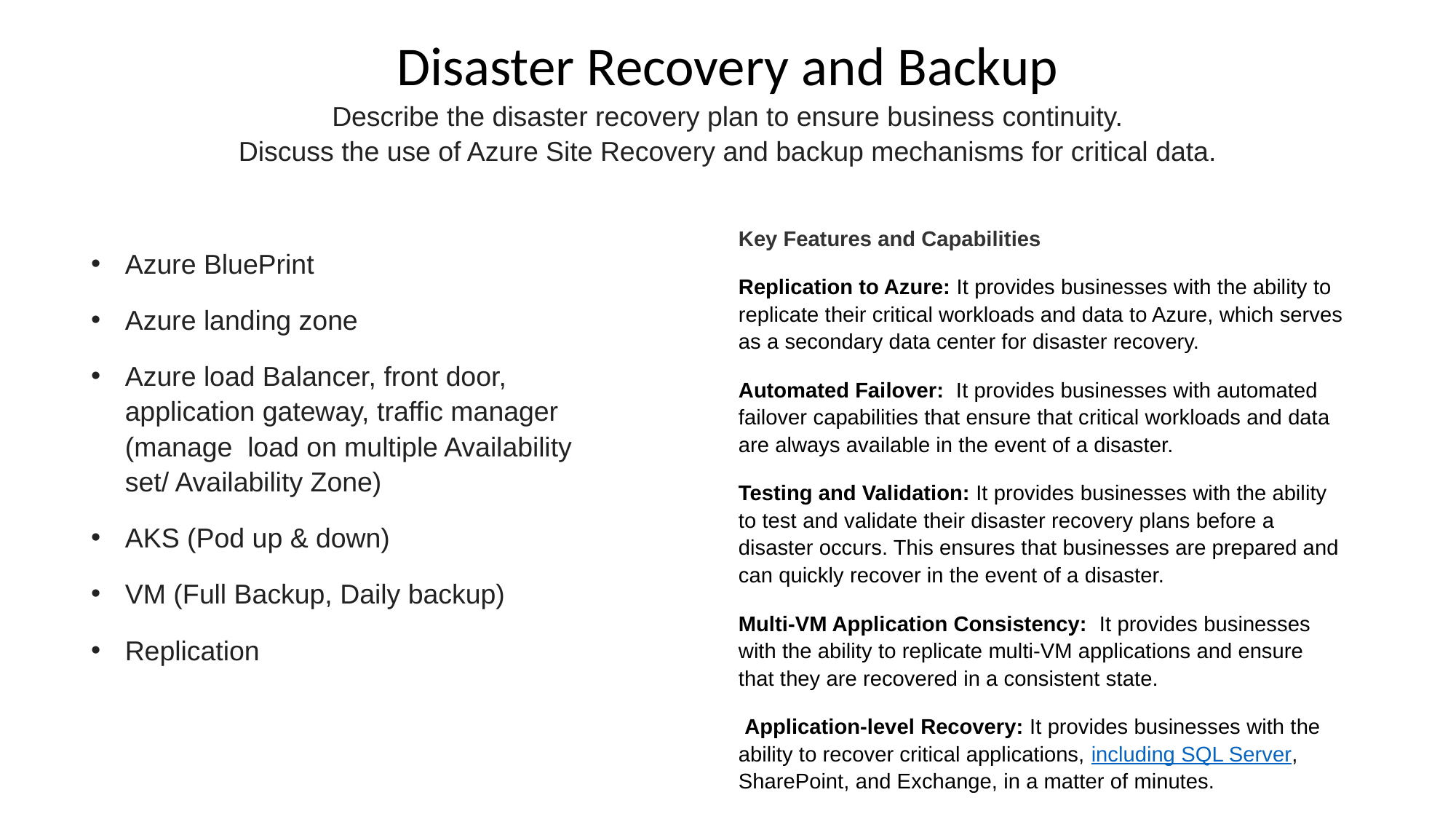

# Disaster Recovery and Backup Describe the disaster recovery plan to ensure business continuity. Discuss the use of Azure Site Recovery and backup mechanisms for critical data.
Key Features and Capabilities
Replication to Azure: It provides businesses with the ability to replicate their critical workloads and data to Azure, which serves as a secondary data center for disaster recovery.
Automated Failover:  It provides businesses with automated failover capabilities that ensure that critical workloads and data are always available in the event of a disaster.
Testing and Validation: It provides businesses with the ability to test and validate their disaster recovery plans before a disaster occurs. This ensures that businesses are prepared and can quickly recover in the event of a disaster.
Multi-VM Application Consistency:  It provides businesses with the ability to replicate multi-VM applications and ensure that they are recovered in a consistent state.
 Application-level Recovery: It provides businesses with the ability to recover critical applications, including SQL Server, SharePoint, and Exchange, in a matter of minutes.

Azure BluePrint
Azure landing zone
Azure load Balancer, front door, application gateway, traffic manager (manage  load on multiple Availability set/ Availability Zone)
AKS (Pod up & down)
VM (Full Backup, Daily backup)
Replication